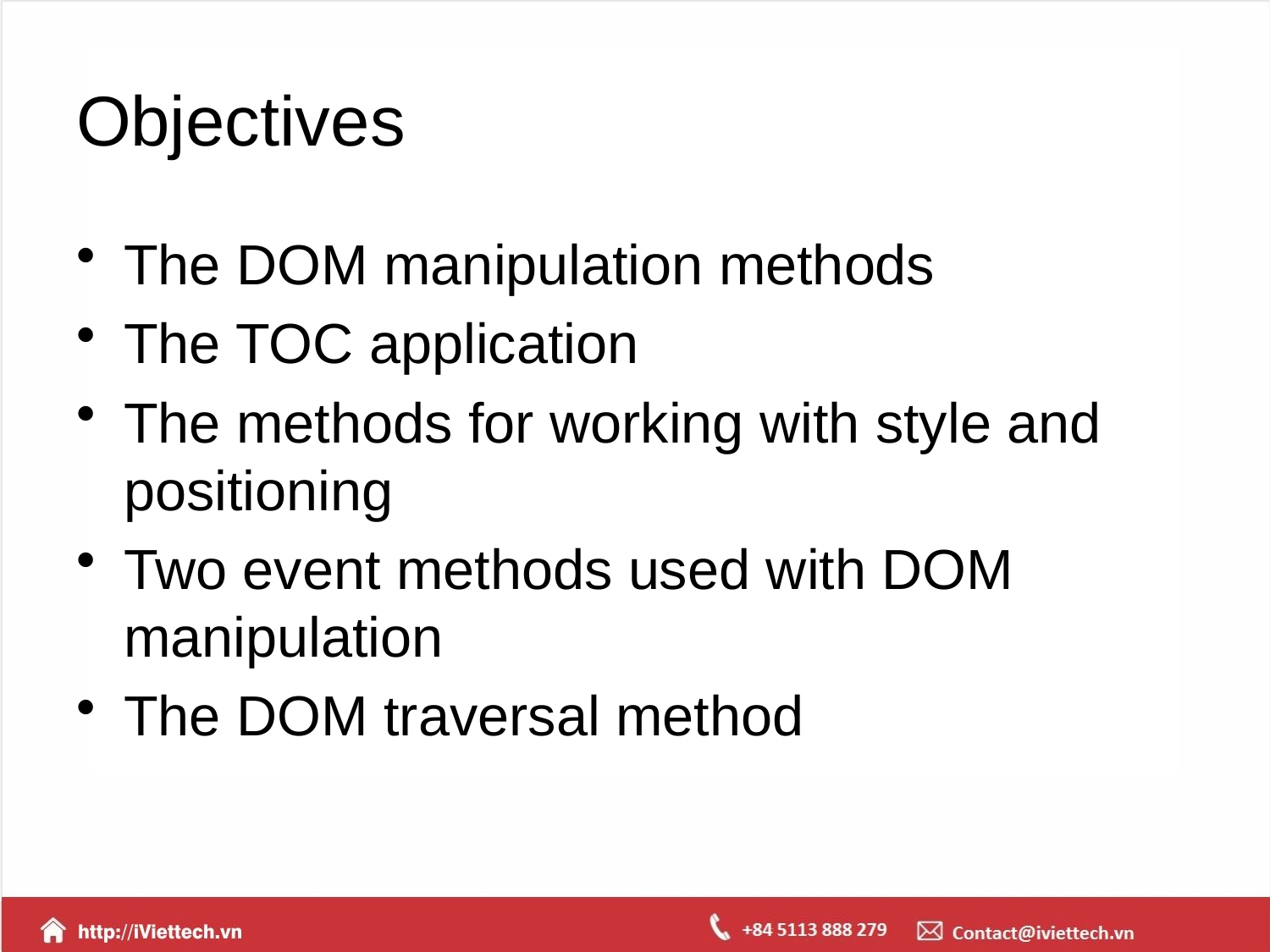

# Objectives
The DOM manipulation methods
The TOC application
The methods for working with style and positioning
Two event methods used with DOM manipulation
The DOM traversal method